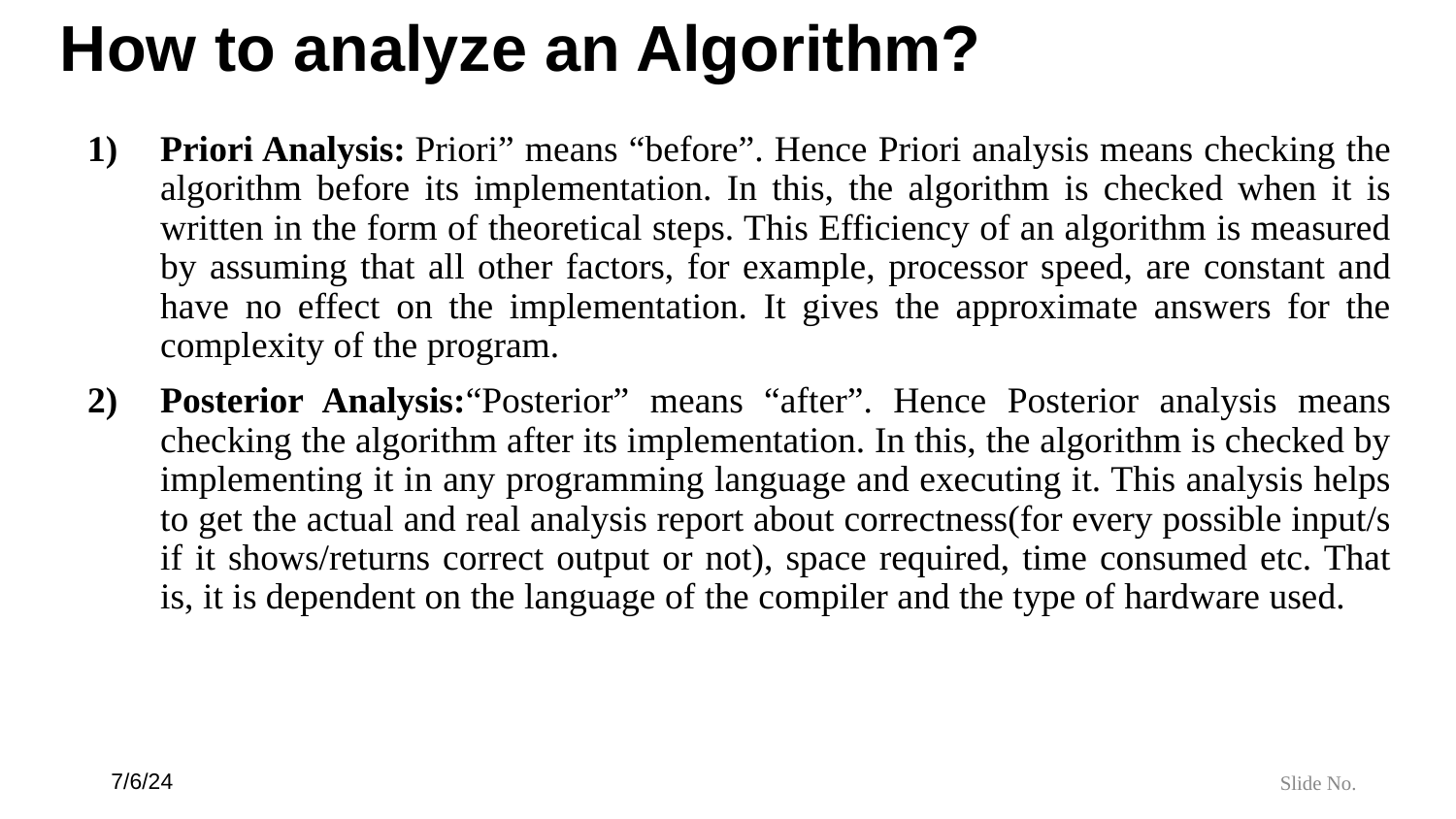

# How to analyze an Algorithm?
Priori Analysis: Priori” means “before”. Hence Priori analysis means checking the algorithm before its implementation. In this, the algorithm is checked when it is written in the form of theoretical steps. This Efficiency of an algorithm is measured by assuming that all other factors, for example, processor speed, are constant and have no effect on the implementation. It gives the approximate answers for the complexity of the program.
Posterior Analysis:“Posterior” means “after”. Hence Posterior analysis means checking the algorithm after its implementation. In this, the algorithm is checked by implementing it in any programming language and executing it. This analysis helps to get the actual and real analysis report about correctness(for every possible input/s if it shows/returns correct output or not), space required, time consumed etc. That is, it is dependent on the language of the compiler and the type of hardware used.
7/6/24
Slide No.